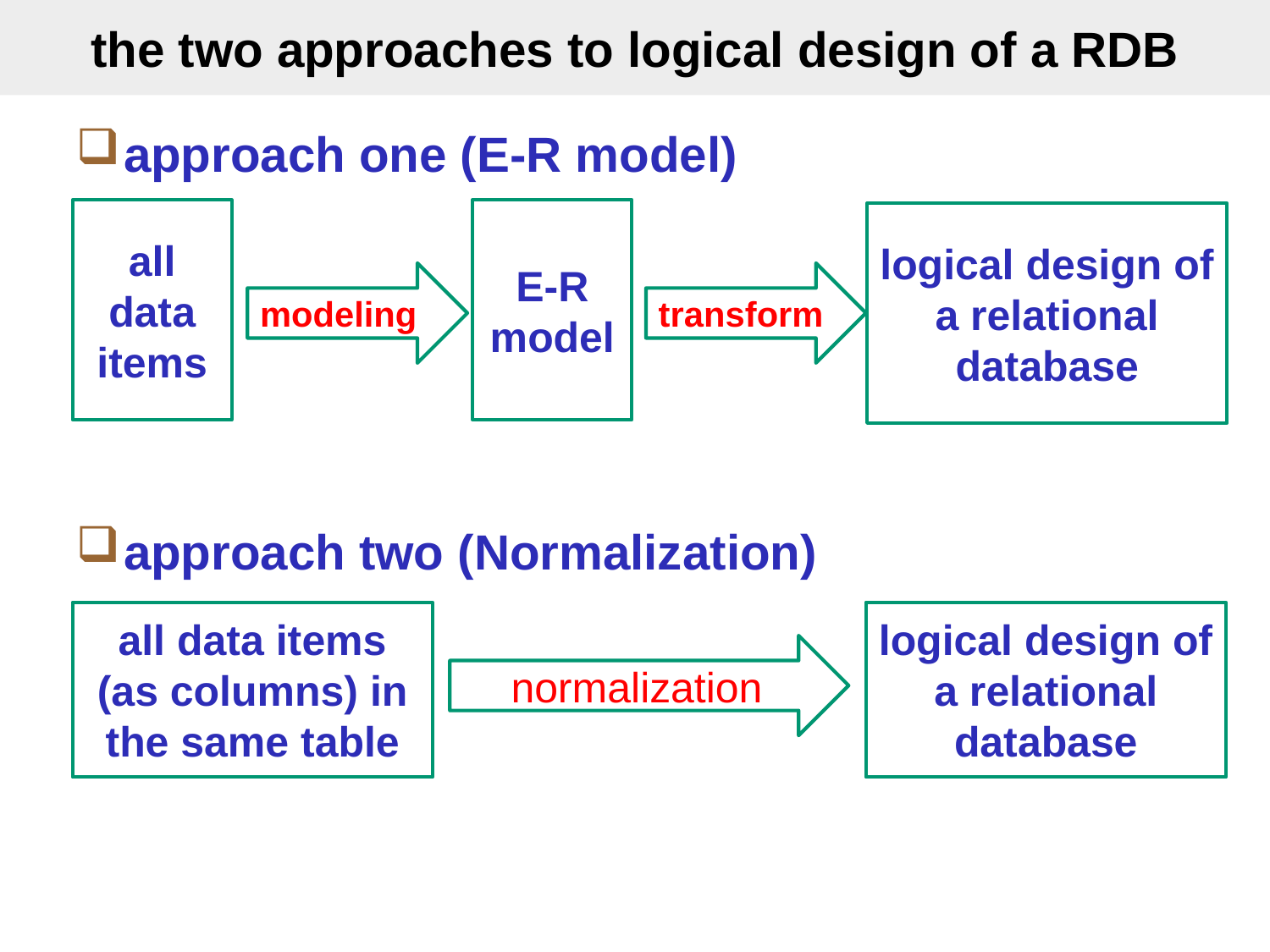

# the two approaches to logical design of a RDB
approach one (E-R model)
all data items
E-R
model
logical design of a relational database
modeling
transform
approach two (Normalization)
all data items (as columns) in the same table
logical design of a relational database
normalization